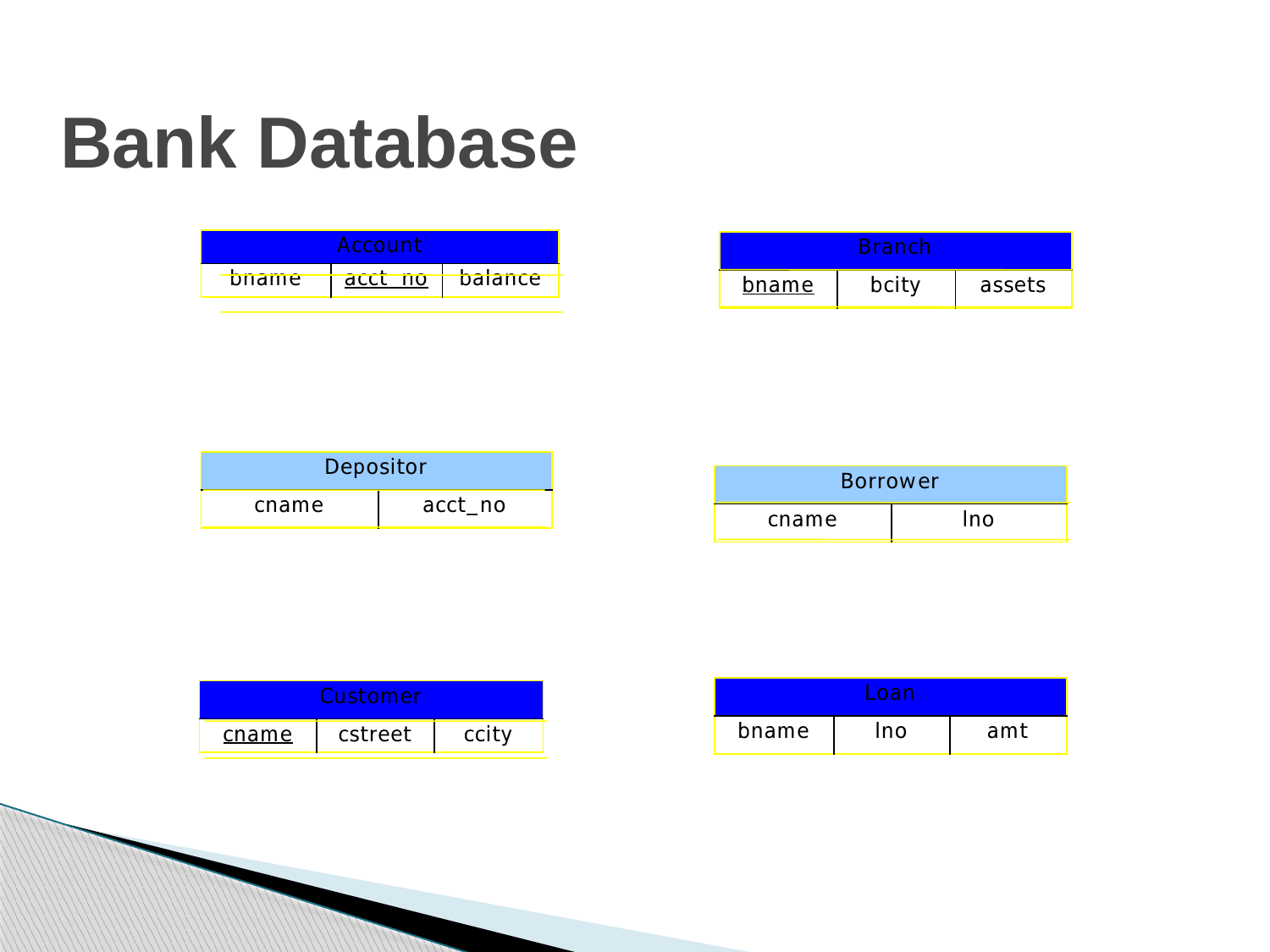

# Bank Database

| Account |  |  |
| --- | --- | --- |
| bname | acct\_no | balance |
| Branch |  |  |
| --- | --- | --- |
| bname | bcity | assets |

| Depositor |  |
| --- | --- |
| cname | acct\_no |
| Borrower |  |
| --- | --- |
| cname | lno |

| Loan |  |  |
| --- | --- | --- |
| bname | lno | amt |
| Customer |  |  |
| --- | --- | --- |
| cname | cstreet | ccity |